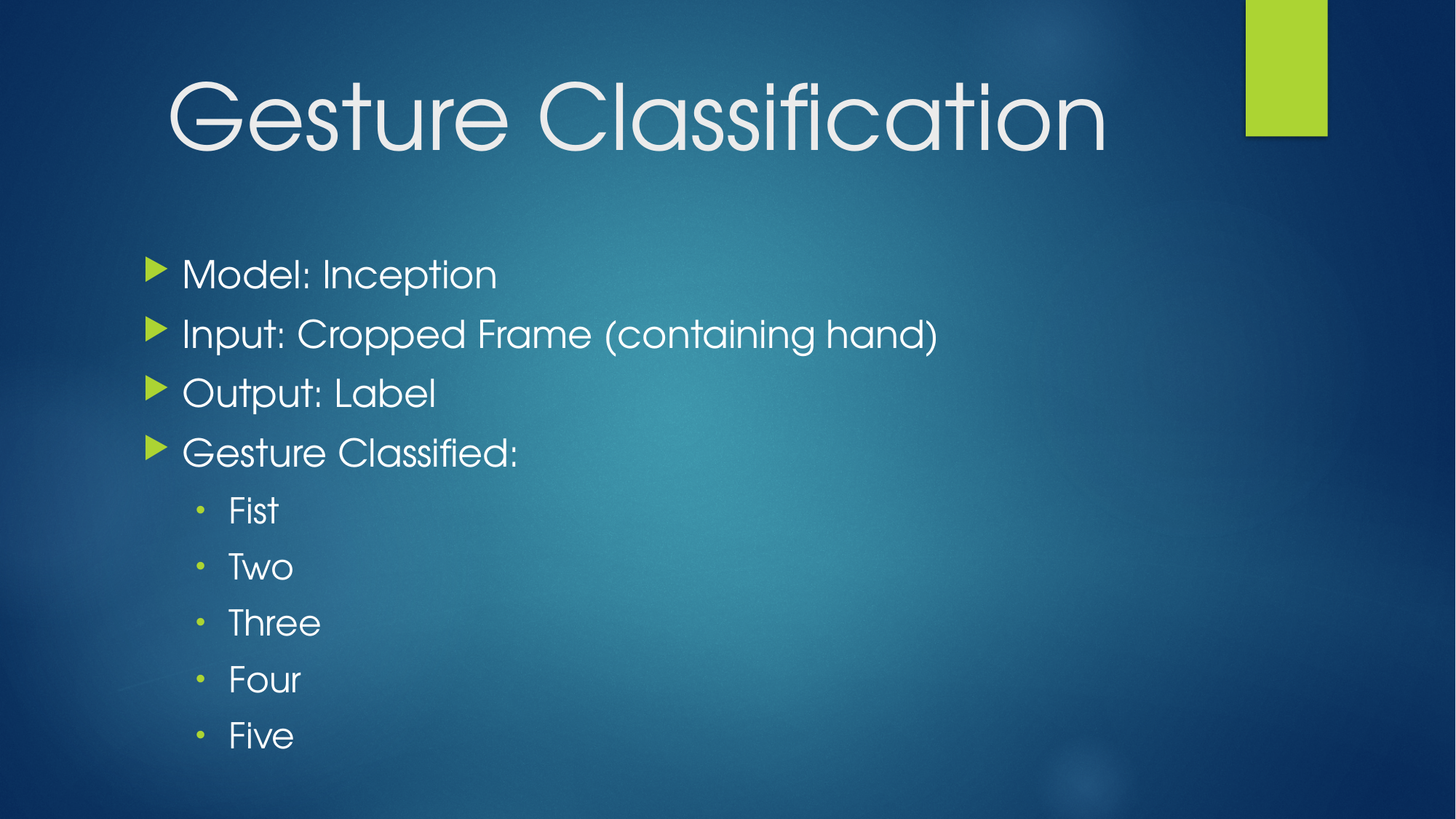

# Gesture Classification
Model: Inception
Input: Cropped Frame (containing hand)
Output: Label
Gesture Classified:
Fist
Two
Three
Four
Five